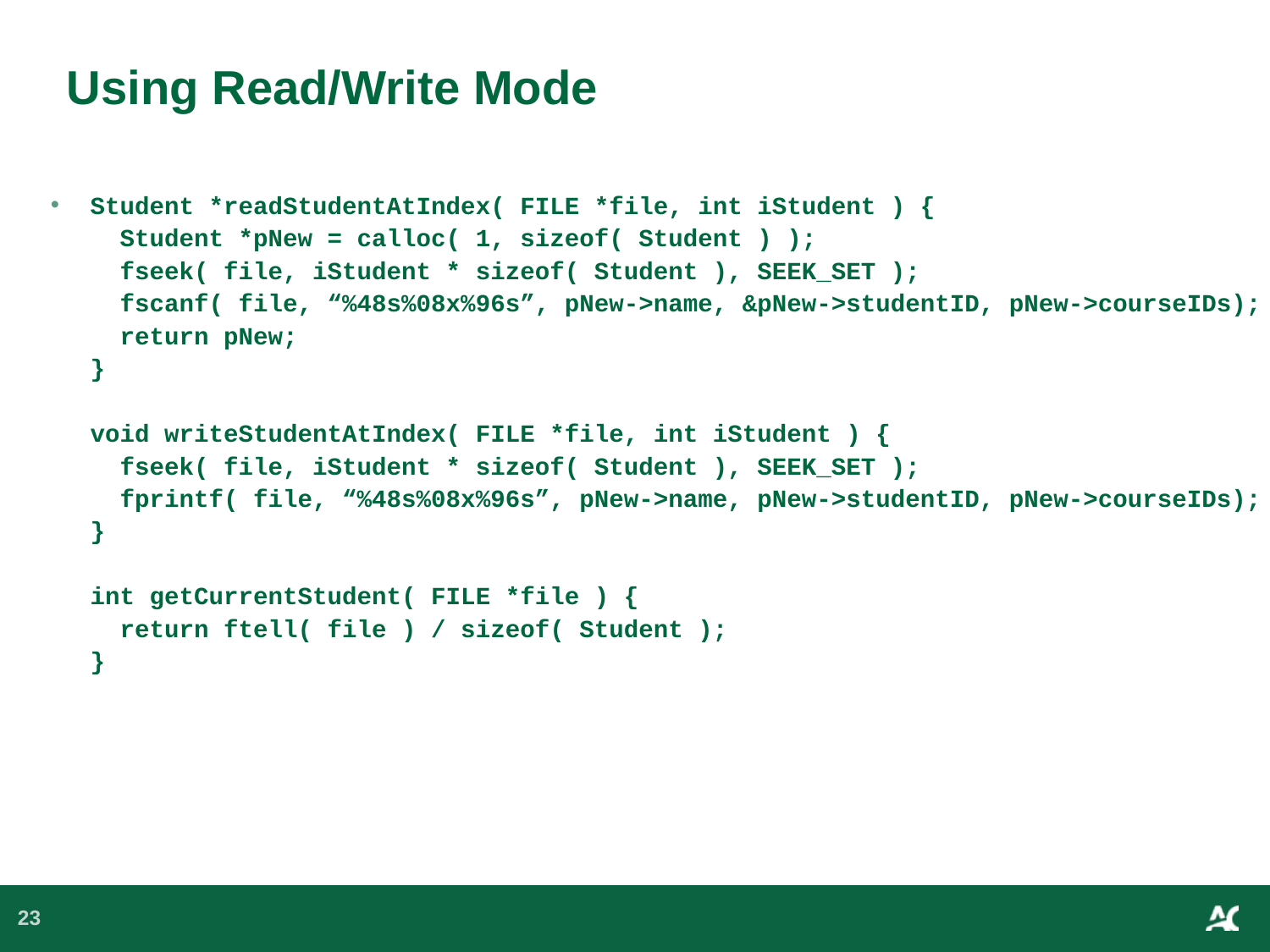

# Using Read/Write Mode
Student *readStudentAtIndex( FILE *file, int iStudent ) {
  Student *pNew = calloc( 1, sizeof( Student ) );
  fseek( file, iStudent * sizeof( Student ), SEEK_SET );
  fscanf( file, “%48s%08x%96s”, pNew->name, &pNew->studentID, pNew->courseIDs);
  return pNew;
}
void writeStudentAtIndex( FILE *file, int iStudent ) {
  fseek( file, iStudent * sizeof( Student ), SEEK_SET );
  fprintf( file, “%48s%08x%96s”, pNew->name, pNew->studentID, pNew->courseIDs);
}
int getCurrentStudent( FILE *file ) {
  return ftell( file ) / sizeof( Student );
}

23